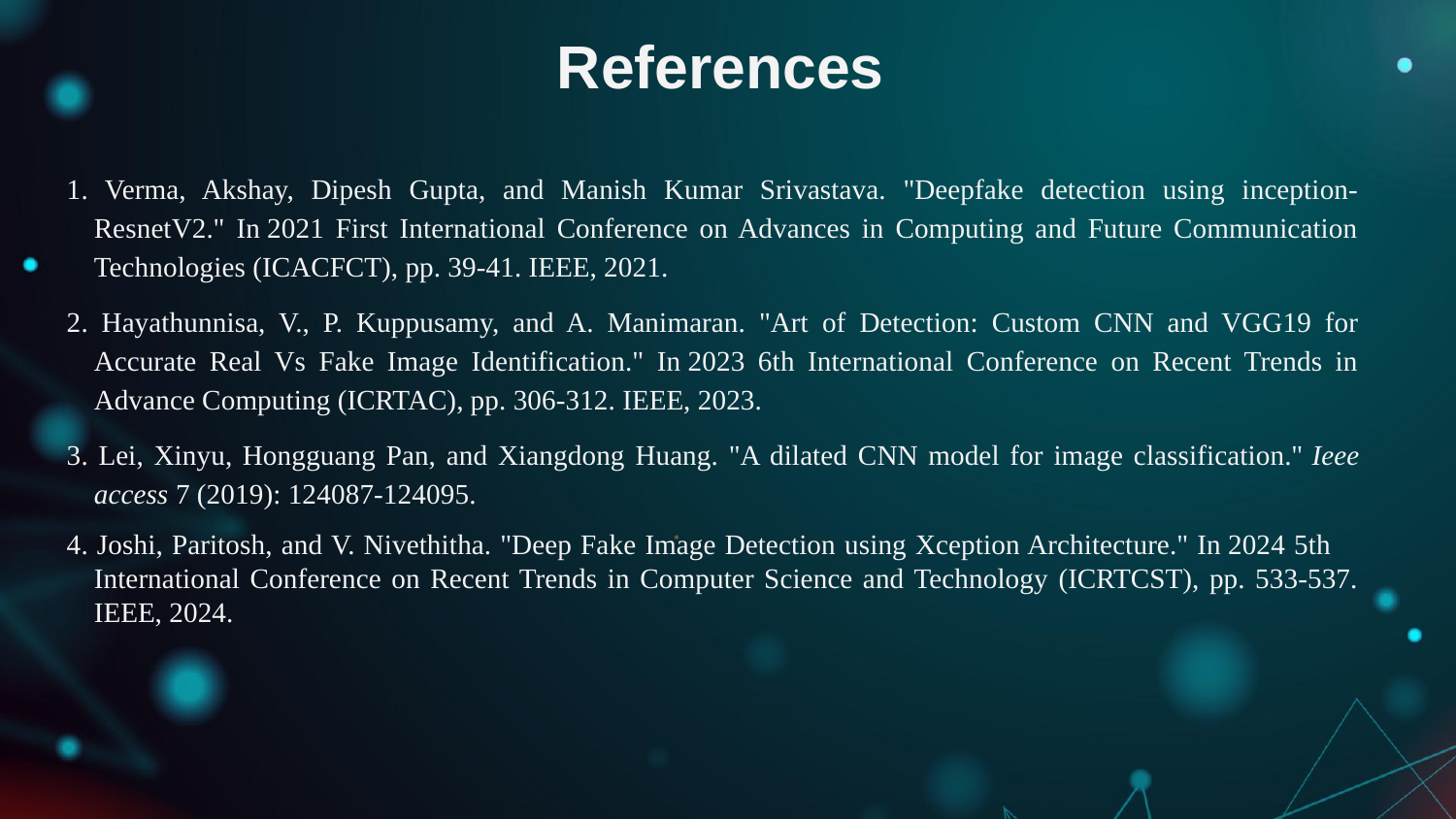

# References
1. Verma, Akshay, Dipesh Gupta, and Manish Kumar Srivastava. "Deepfake detection using inception-ResnetV2." In 2021 First International Conference on Advances in Computing and Future Communication Technologies (ICACFCT), pp. 39-41. IEEE, 2021.
2. Hayathunnisa, V., P. Kuppusamy, and A. Manimaran. "Art of Detection: Custom CNN and VGG19 for Accurate Real Vs Fake Image Identification." In 2023 6th International Conference on Recent Trends in Advance Computing (ICRTAC), pp. 306-312. IEEE, 2023.
3. Lei, Xinyu, Hongguang Pan, and Xiangdong Huang. "A dilated CNN model for image classification." Ieee access 7 (2019): 124087-124095.
4. Joshi, Paritosh, and V. Nivethitha. "Deep Fake Image Detection using Xception Architecture." In 2024 5th    International Conference on Recent Trends in Computer Science and Technology (ICRTCST), pp. 533-537. IEEE, 2024.